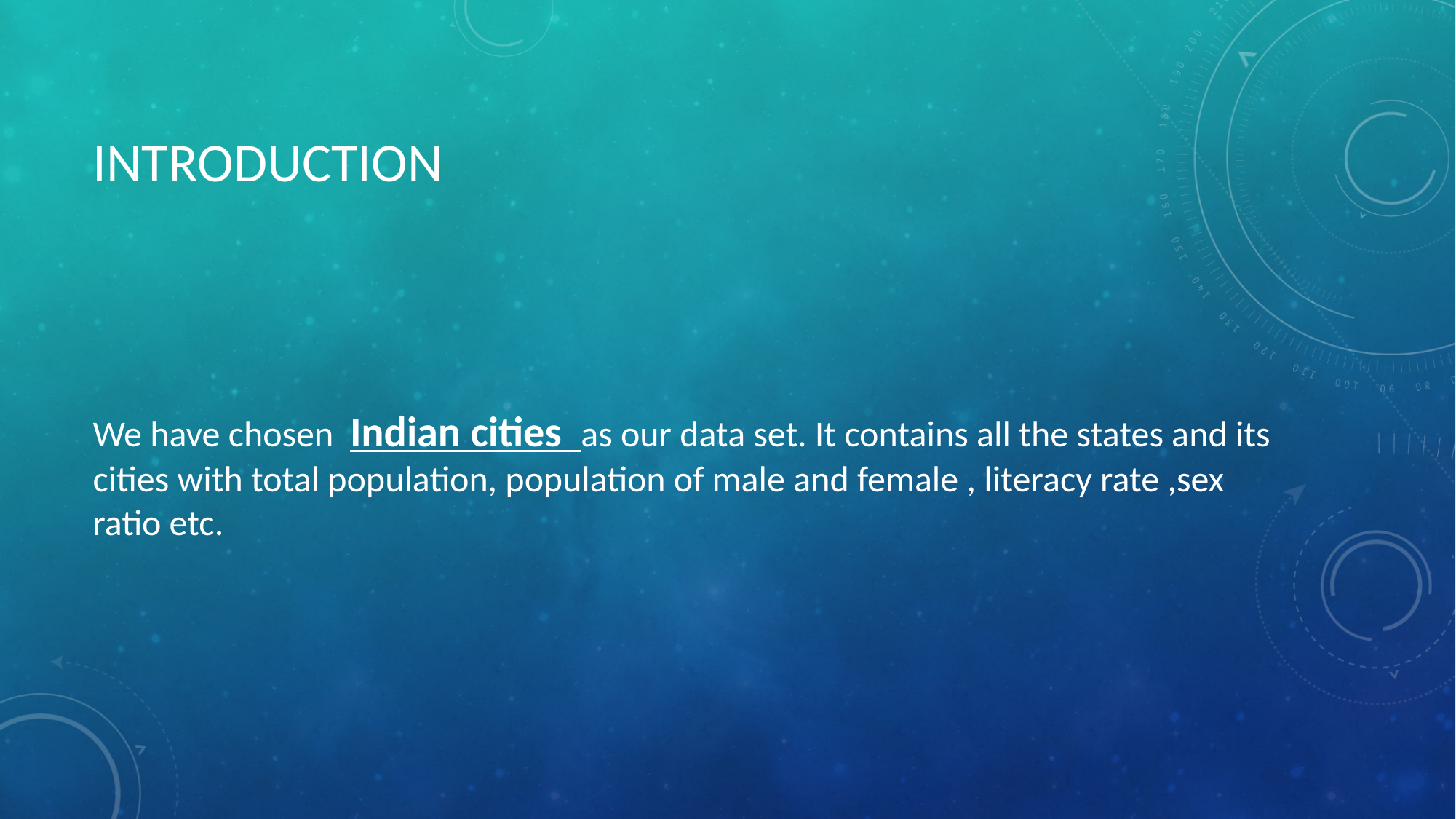

# INTRODUCTION
We have chosen  Indian cities  as our data set. It contains all the states and its cities with total population, population of male and female , literacy rate ,sex ratio etc.